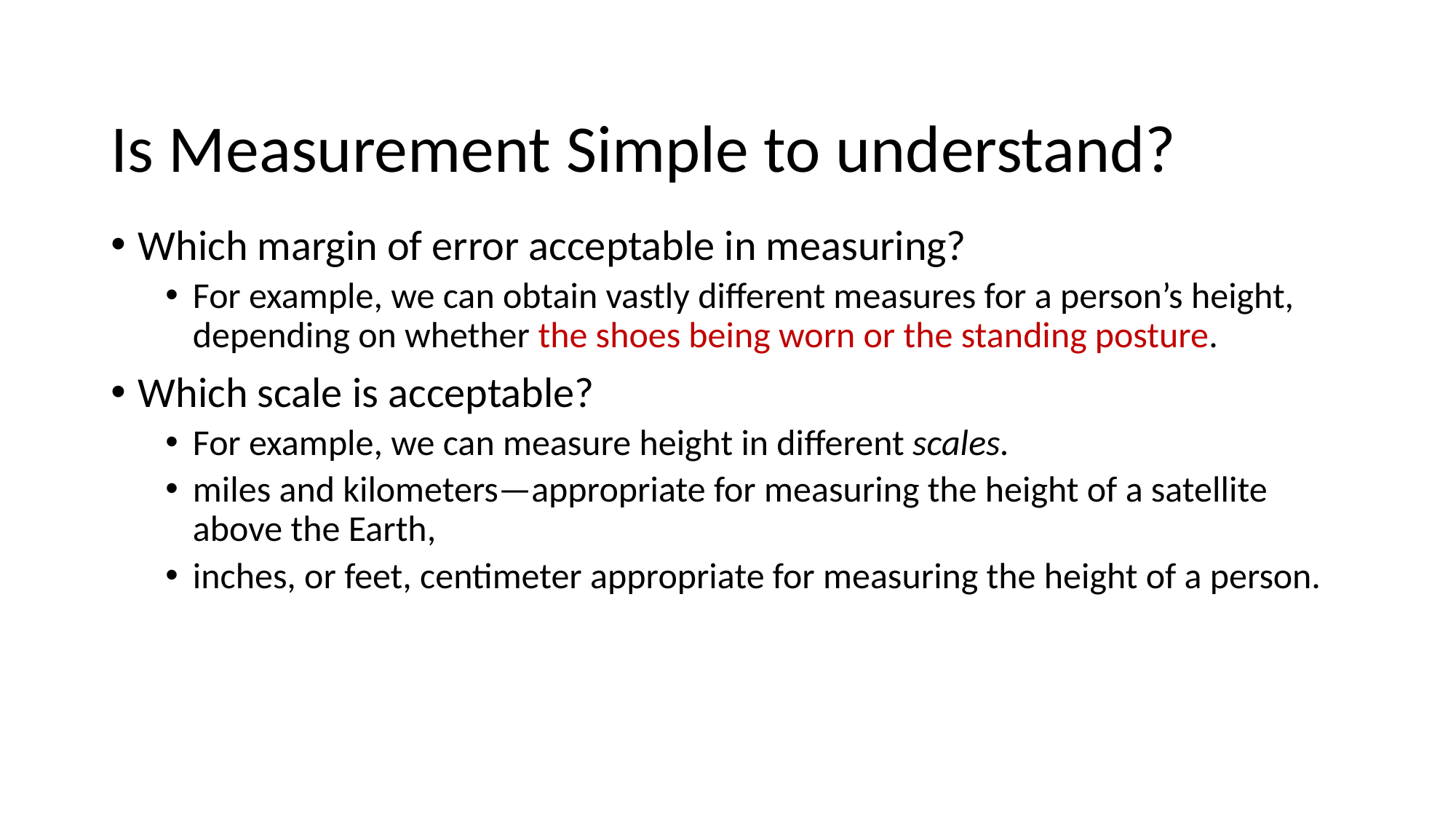

# Is Measurement Simple to understand?
Which margin of error acceptable in measuring?
For example, we can obtain vastly diﬀerent measures for a person’s height, depending on whether the shoes being worn or the standing posture.
Which scale is acceptable?
For example, we can measure height in different scales.
miles and kilometers—appropriate for measuring the height of a satellite above the Earth,
inches, or feet, centimeter appropriate for measuring the height of a person.